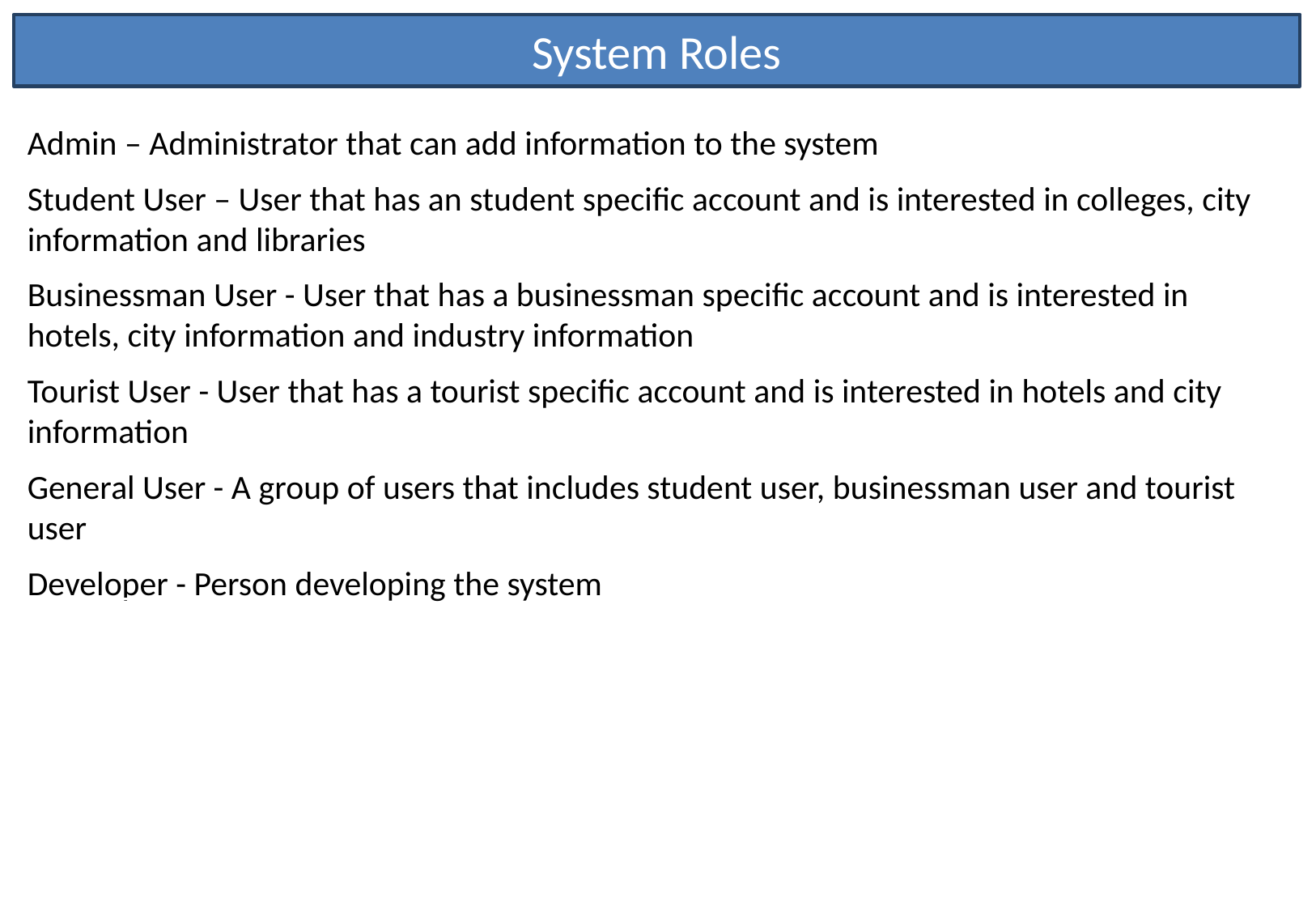

System Roles
Admin – Administrator that can add information to the system
Student User – User that has an student specific account and is interested in colleges, city information and libraries
Businessman User - User that has a businessman specific account and is interested in hotels, city information and industry information
Tourist User - User that has a tourist specific account and is interested in hotels and city information
General User - A group of users that includes student user, businessman user and tourist user
Developer - Person developing the system